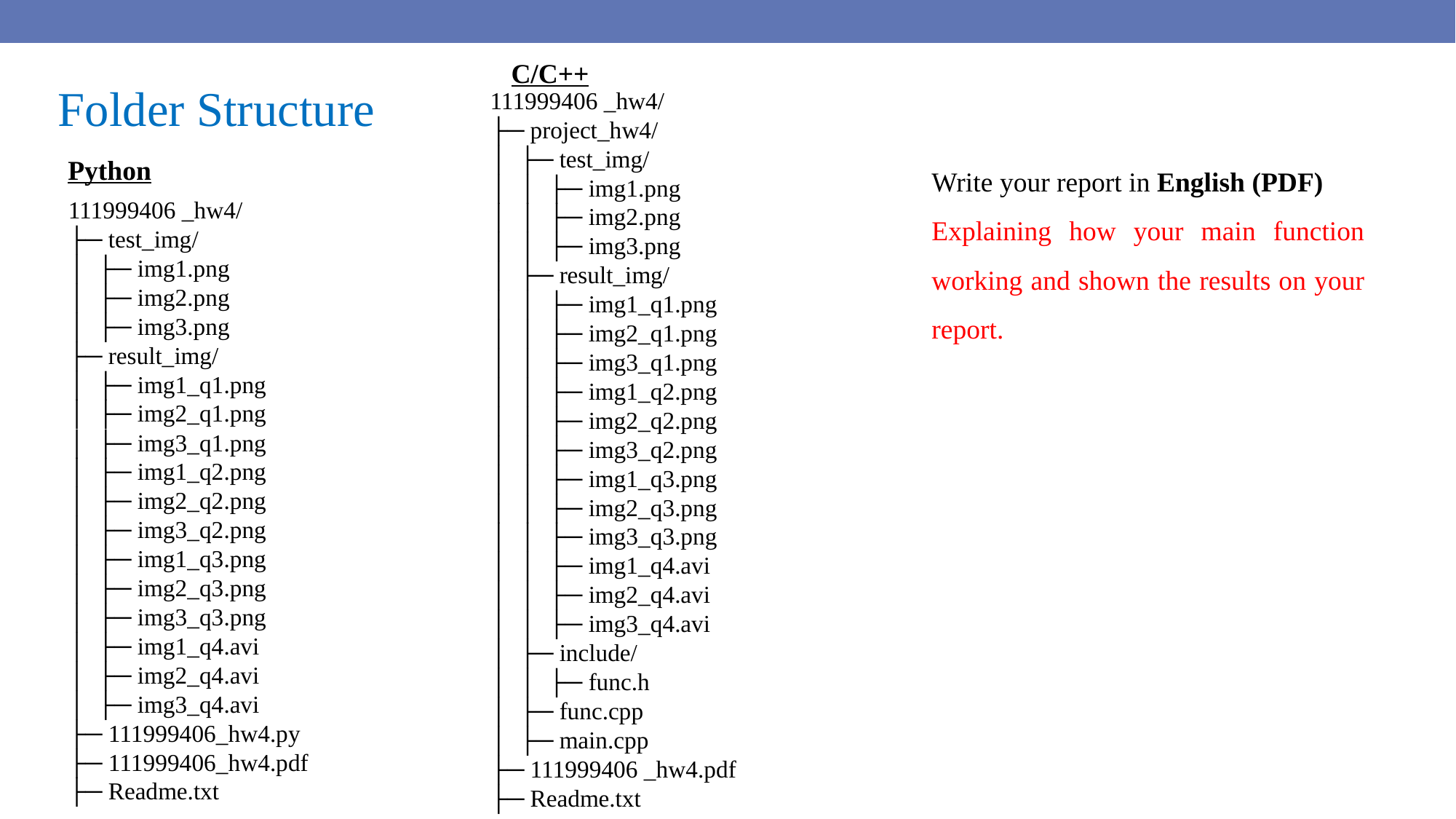

C/C++
Folder Structure
111999406 _hw4/
├─ project_hw4/
│  ├─ test_img/
│  │  ├─ img1.png
│  │  ├─ img2.png
│  │  ├─ img3.png
│  ├─ result_img/
│  │  ├─ img1_q1.png
│  │  ├─ img2_q1.png
│  │  ├─ img3_q1.png
│  │  ├─ img1_q2.png
│  │  ├─ img2_q2.png
│  │  ├─ img3_q2.png
│  │  ├─ img1_q3.png
│  │  ├─ img2_q3.png
│  │  ├─ img3_q3.png
│  │  ├─ img1_q4.avi
│  │  ├─ img2_q4.avi
│  │  ├─ img3_q4.avi
│  ├─ include/
│  │  ├─ func.h
│  ├─ func.cpp
│  ├─ main.cpp
├─ 111999406 _hw4.pdf
├─ Readme.txt
Write your report in English (PDF)
Explaining how your main function working and shown the results on your report.
Python
111999406 _hw4/
├─ test_img/
│  ├─ img1.png
│  ├─ img2.png
│  ├─ img3.png
├─ result_img/
│  ├─ img1_q1.png
│  ├─ img2_q1.png
│  ├─ img3_q1.png
│  ├─ img1_q2.png
│  ├─ img2_q2.png
│  ├─ img3_q2.png
│  ├─ img1_q3.png
│  ├─ img2_q3.png
│  ├─ img3_q3.png
│  ├─ img1_q4.avi
│  ├─ img2_q4.avi
│  ├─ img3_q4.avi
├─ 111999406_hw4.py
├─ 111999406_hw4.pdf
├─ Readme.txt